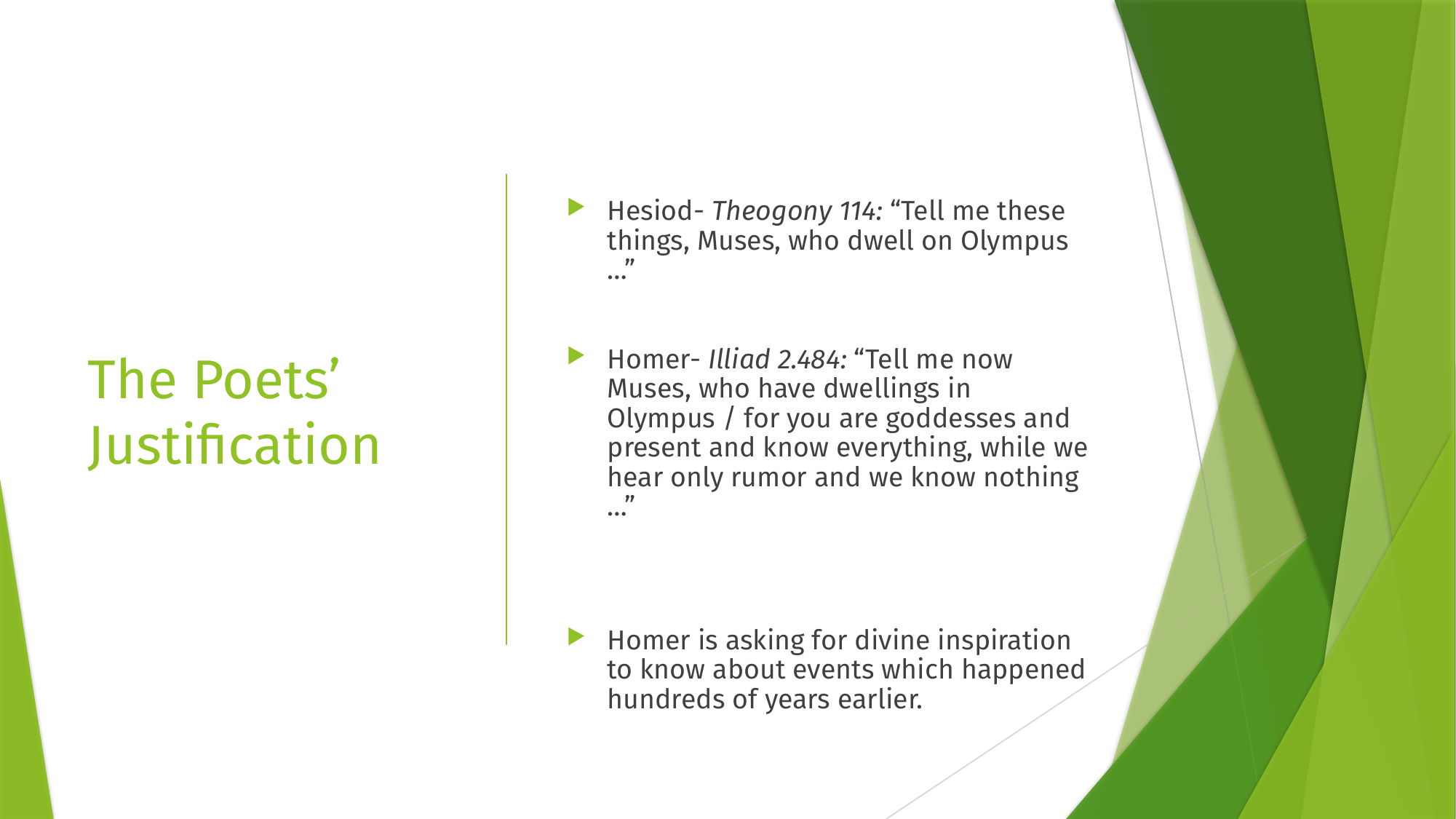

The Poets’ Justification

Hesiod- Theogony 114: “Tell me these things, Muses, who dwell on Olympus …”

Homer- Illiad 2.484: “Tell me now Muses, who have dwellings in Olympus / for you are goddesses and present and know everything, while we hear only rumor and we know nothing …”

Homer is asking for divine inspiration to know about events which happened hundreds of years earlier.